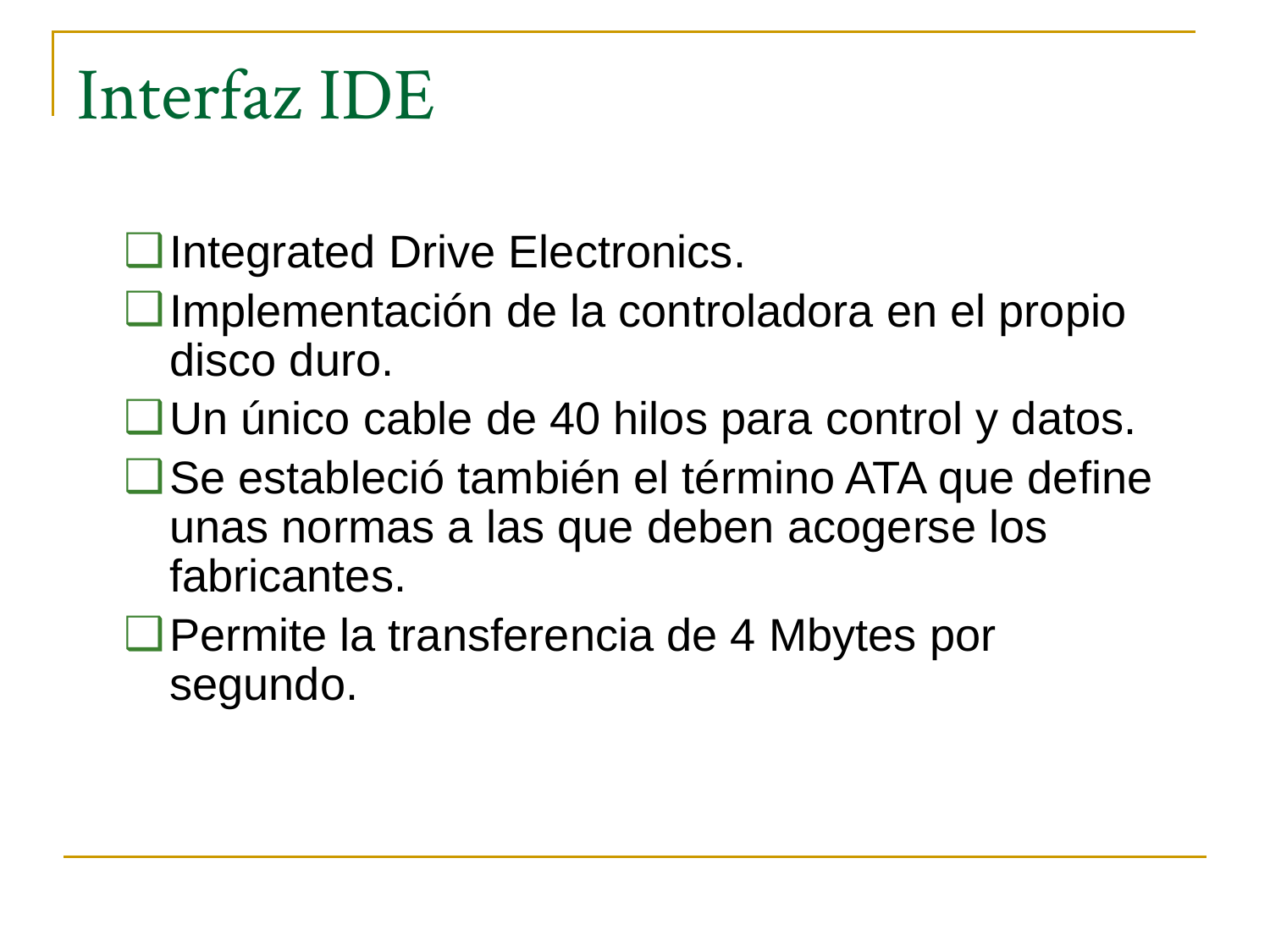

# Interfaz IDE
Integrated Drive Electronics.
Implementación de la controladora en el propio disco duro.
Un único cable de 40 hilos para control y datos.
Se estableció también el término ATA que define unas normas a las que deben acogerse los fabricantes.
Permite la transferencia de 4 Mbytes por segundo.